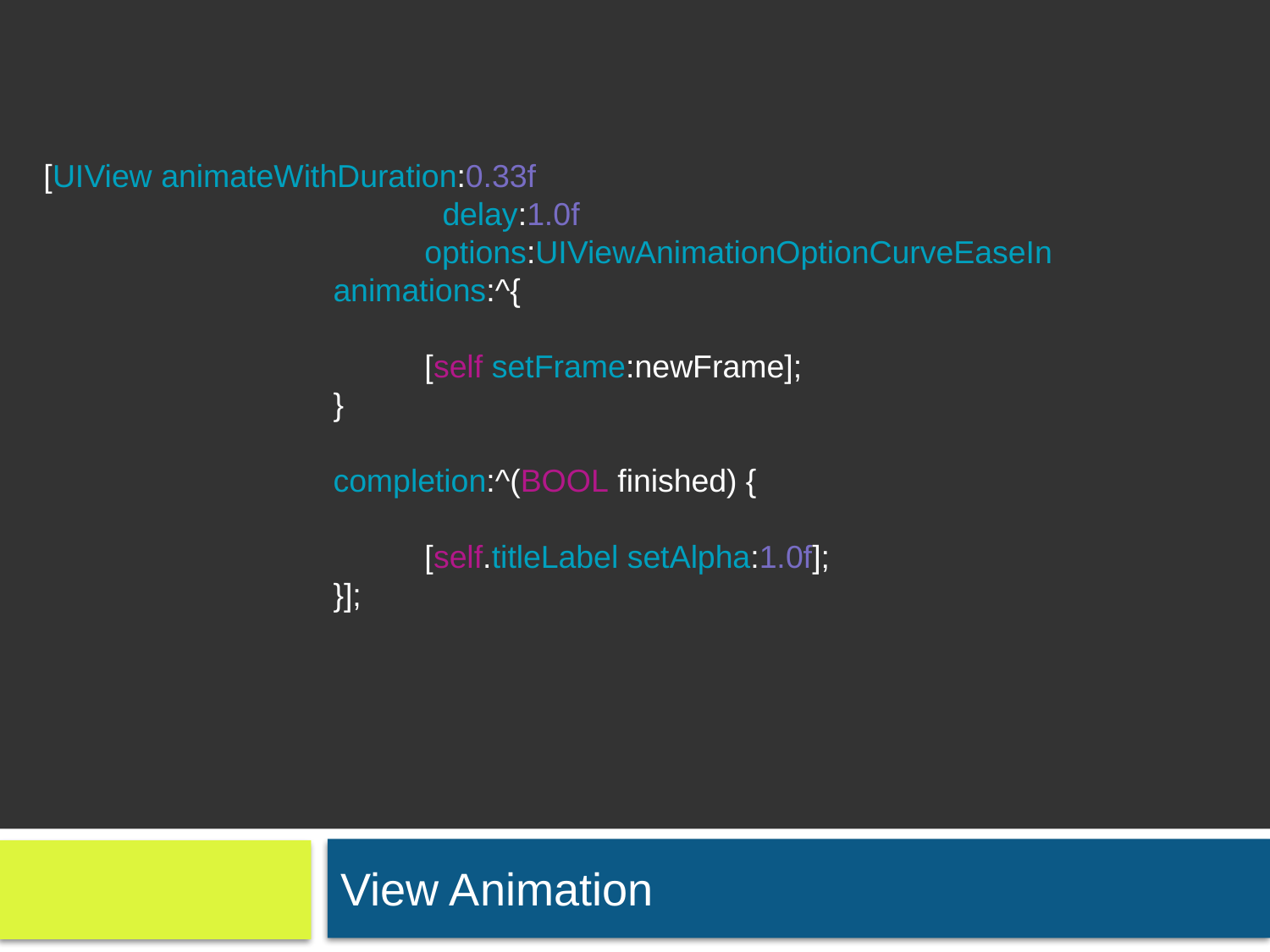

[UIView animateWithDuration:0.33f
			  delay:1.0f
			options:UIViewAnimationOptionCurveEaseIn
		    animations:^{

			[self setFrame:newFrame];
		    }

		    completion:^(BOOL finished) {

			[self.titleLabel setAlpha:1.0f];
		    }];
View Animation